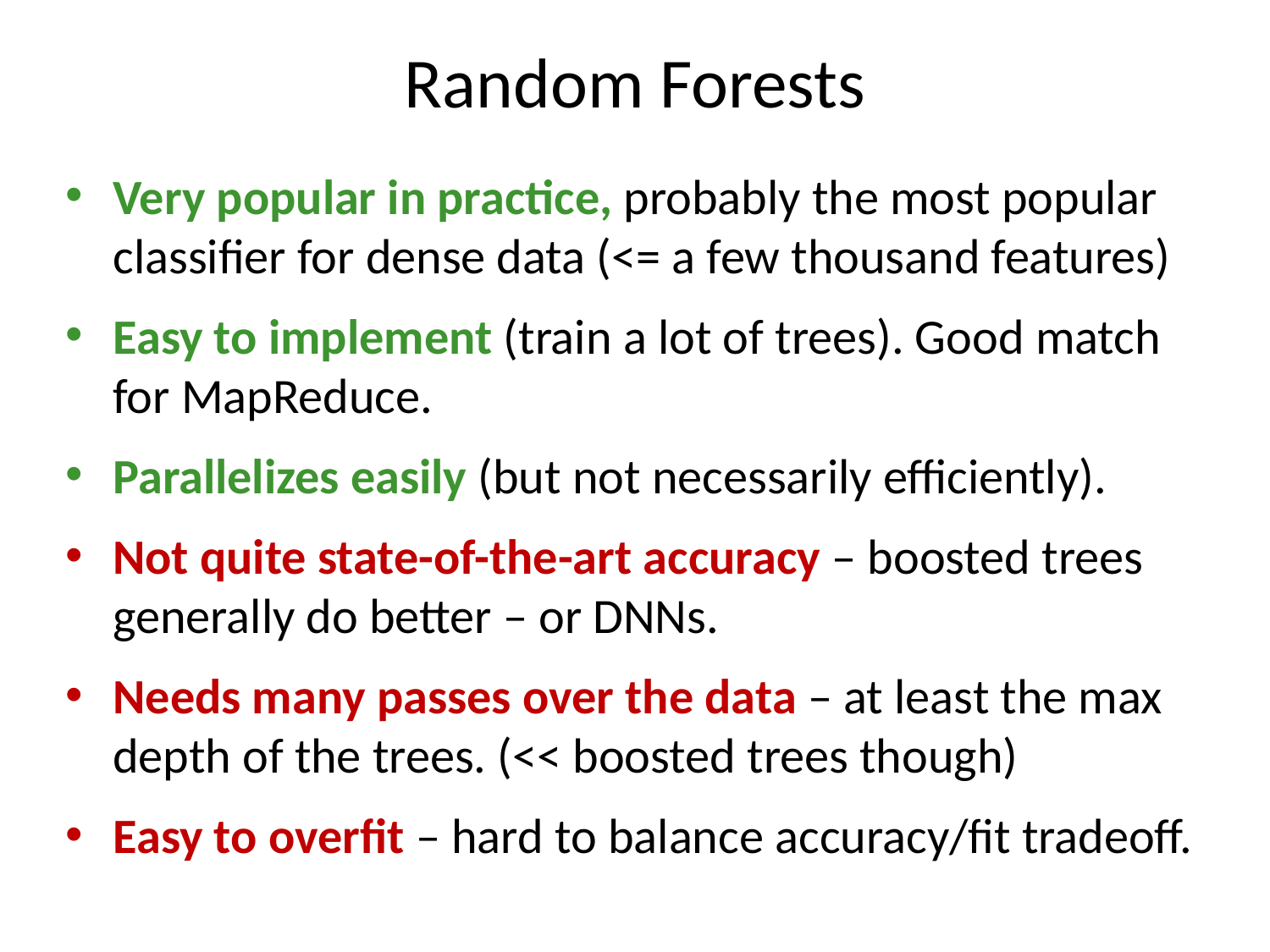

# Random Forests
Very popular in practice, probably the most popular classifier for dense data (<= a few thousand features)
Easy to implement (train a lot of trees). Good match for MapReduce.
Parallelizes easily (but not necessarily efficiently).
Not quite state-of-the-art accuracy – boosted trees generally do better – or DNNs.
Needs many passes over the data – at least the max depth of the trees. (<< boosted trees though)
Easy to overfit – hard to balance accuracy/fit tradeoff.